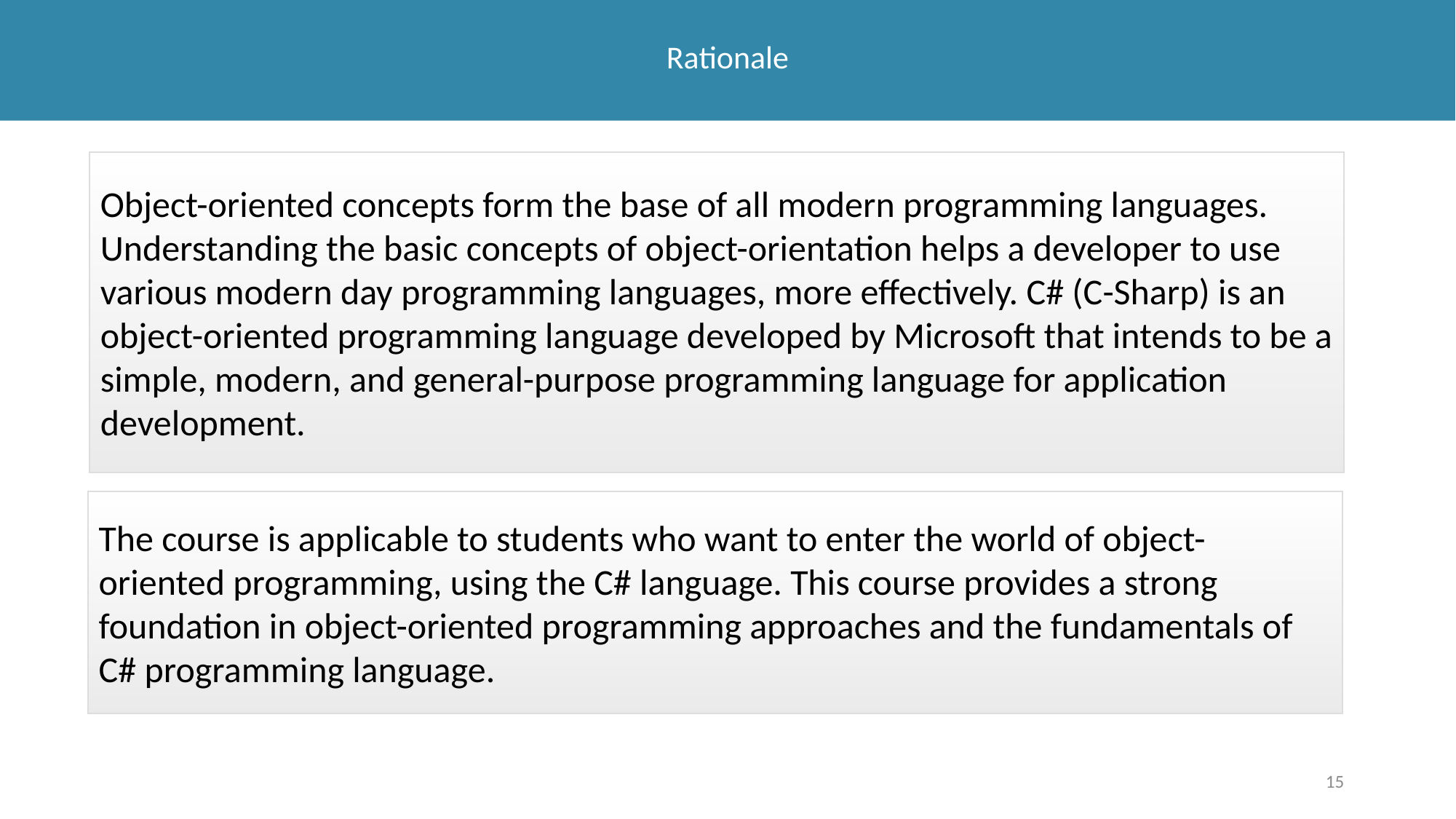

# Rationale
Object-oriented concepts form the base of all modern programming languages. Understanding the basic concepts of object-orientation helps a developer to use various modern day programming languages, more effectively. C# (C-Sharp) is an object-oriented programming language developed by Microsoft that intends to be a simple, modern, and general-purpose programming language for application development.
The course is applicable to students who want to enter the world of object-oriented programming, using the C# language. This course provides a strong foundation in object-oriented programming approaches and the fundamentals of C# programming language.
15